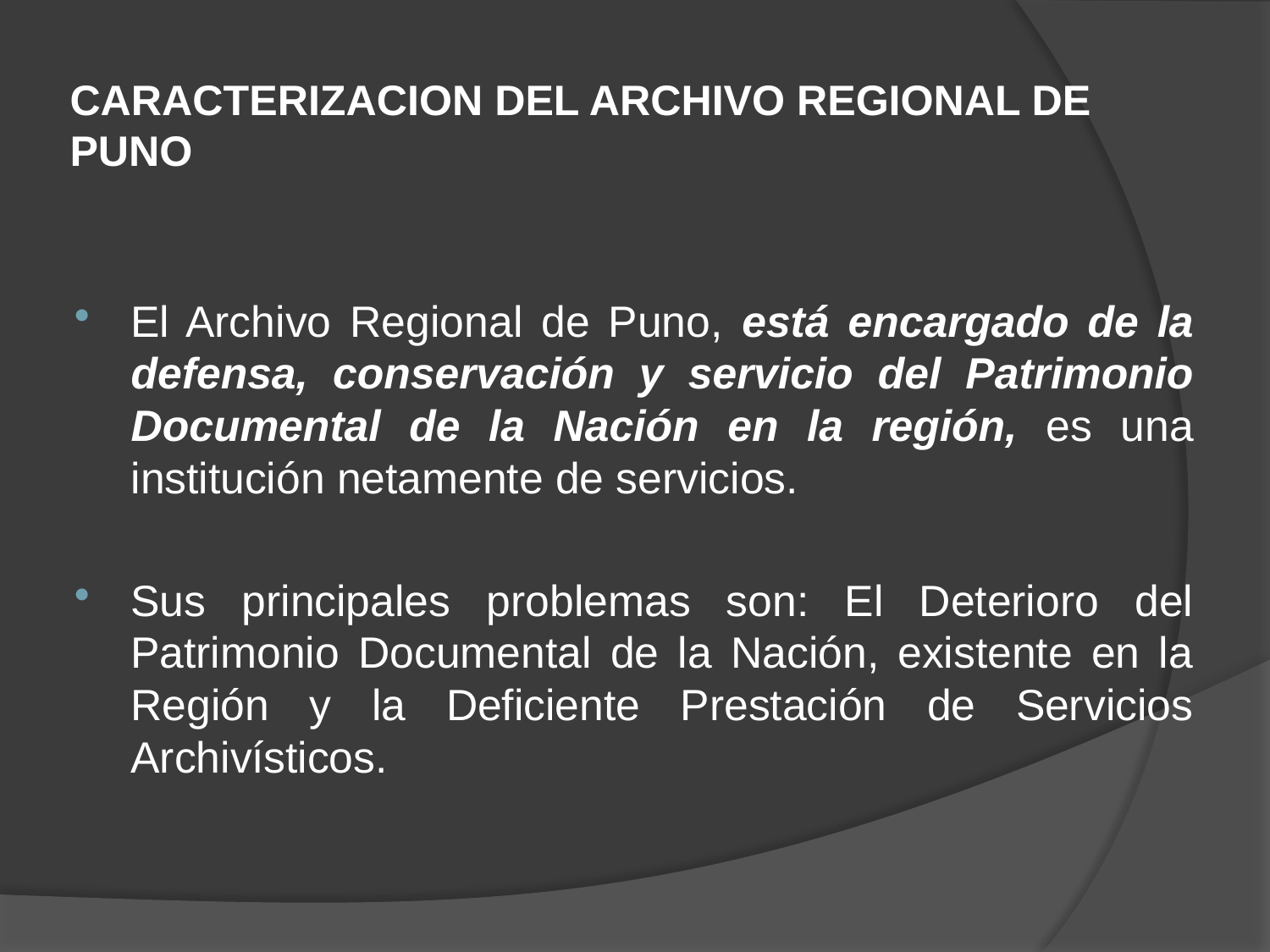

# CARACTERIZACION DEL ARCHIVO REGIONAL DE PUNO

El Archivo Regional de Puno, está encargado de la defensa, conservación y servicio del Patrimonio Documental de la Nación en la región, es una institución netamente de servicios.

Sus principales problemas son: El Deterioro del Patrimonio Documental de la Nación, existente en la Región y la Deficiente Prestación de Servicios Archivísticos.